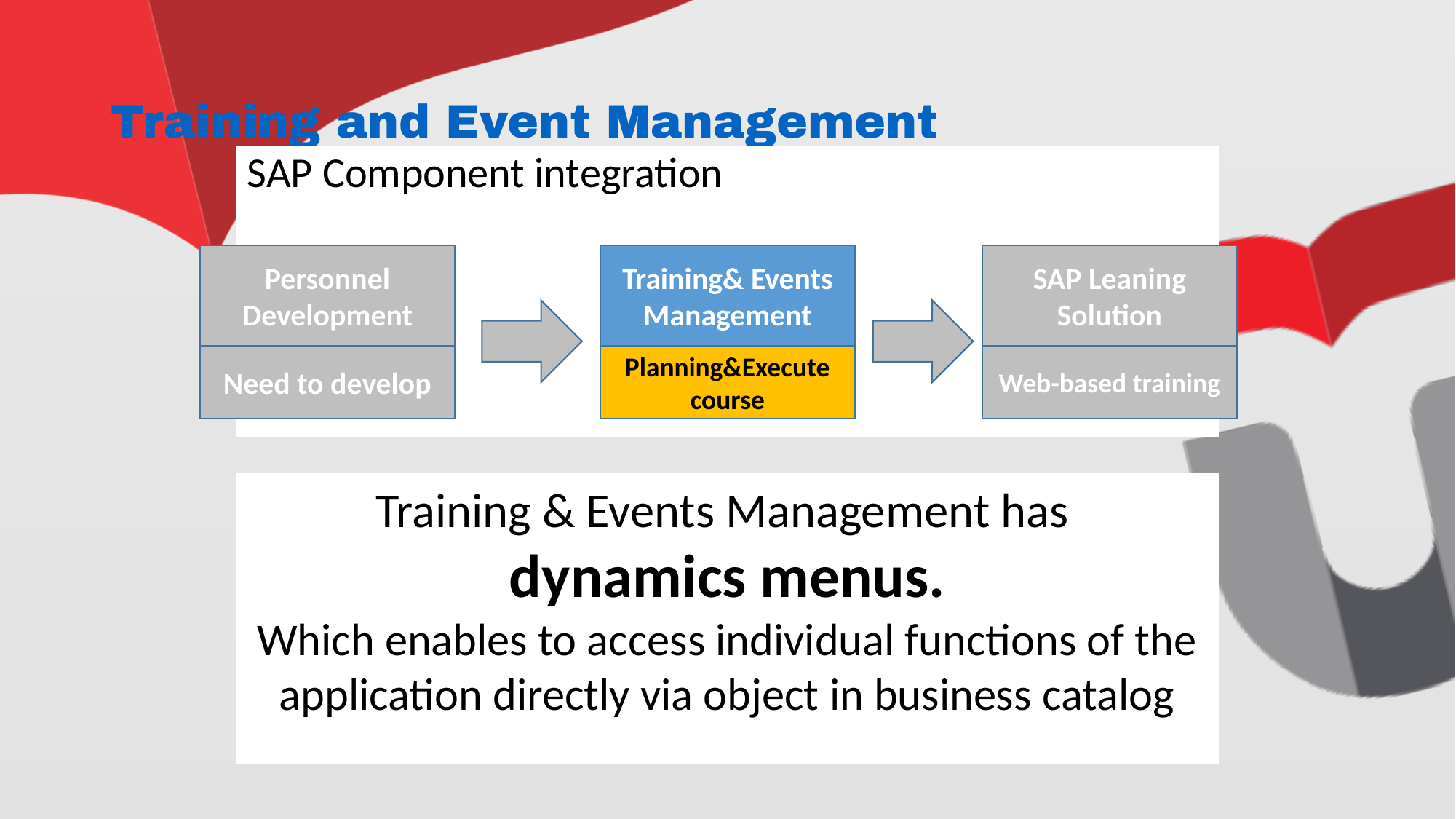

# Training and Event Management
SAP Component integration
Personnel Development
Training& Events Management
SAP Leaning Solution

Need to develop
Planning&Execute course
Web-based training
Training & Events Management has
dynamics menus.
Which enables to access individual functions of the application directly via object in business catalog